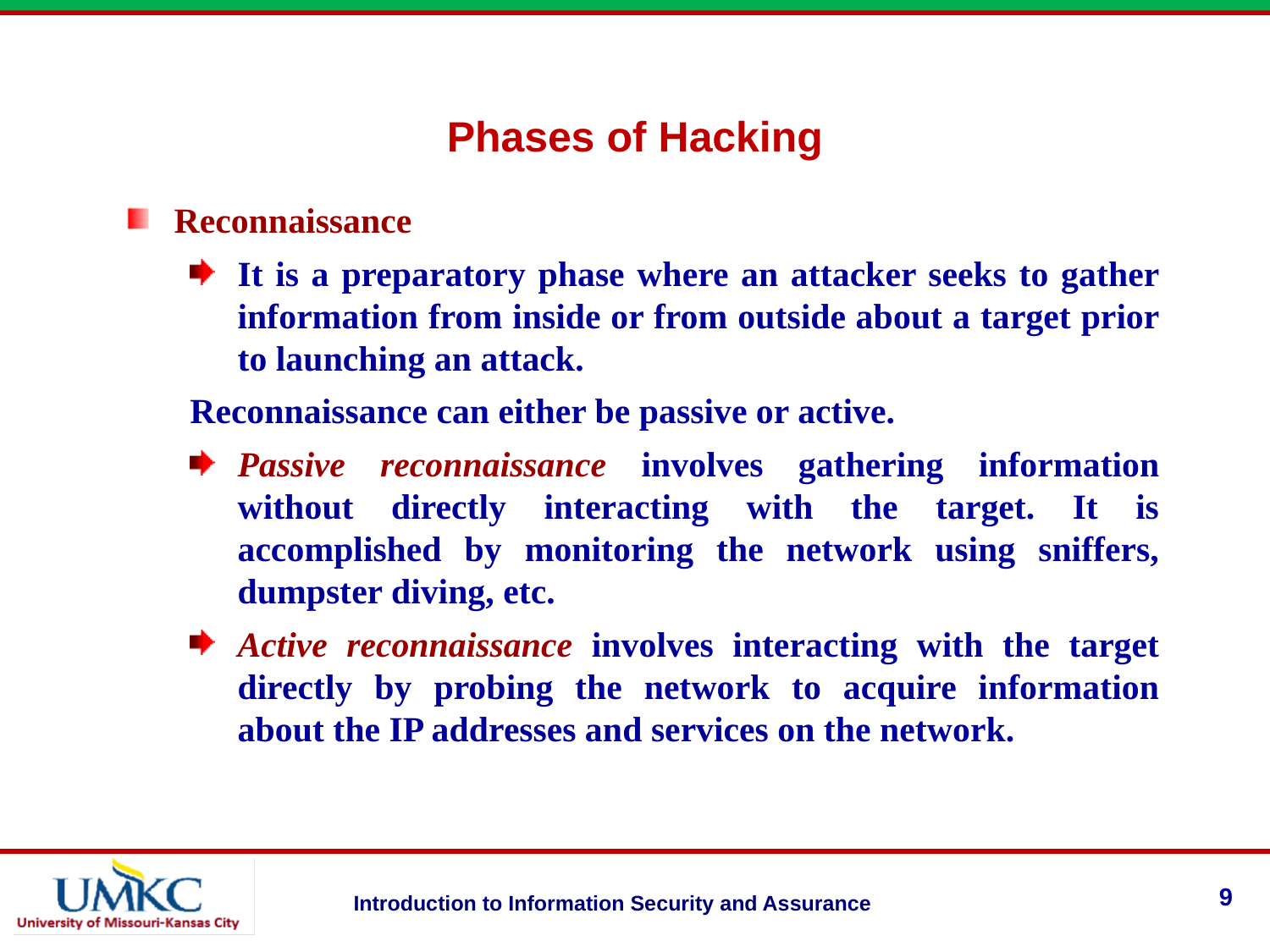

# Phases of Hacking
Reconnaissance
It is a preparatory phase where an attacker seeks to gather information from inside or from outside about a target prior to launching an attack.
Reconnaissance can either be passive or active.
Passive reconnaissance involves gathering information without directly interacting with the target. It is accomplished by monitoring the network using sniffers, dumpster diving, etc.
Active reconnaissance involves interacting with the target directly by probing the network to acquire information about the IP addresses and services on the network.

9